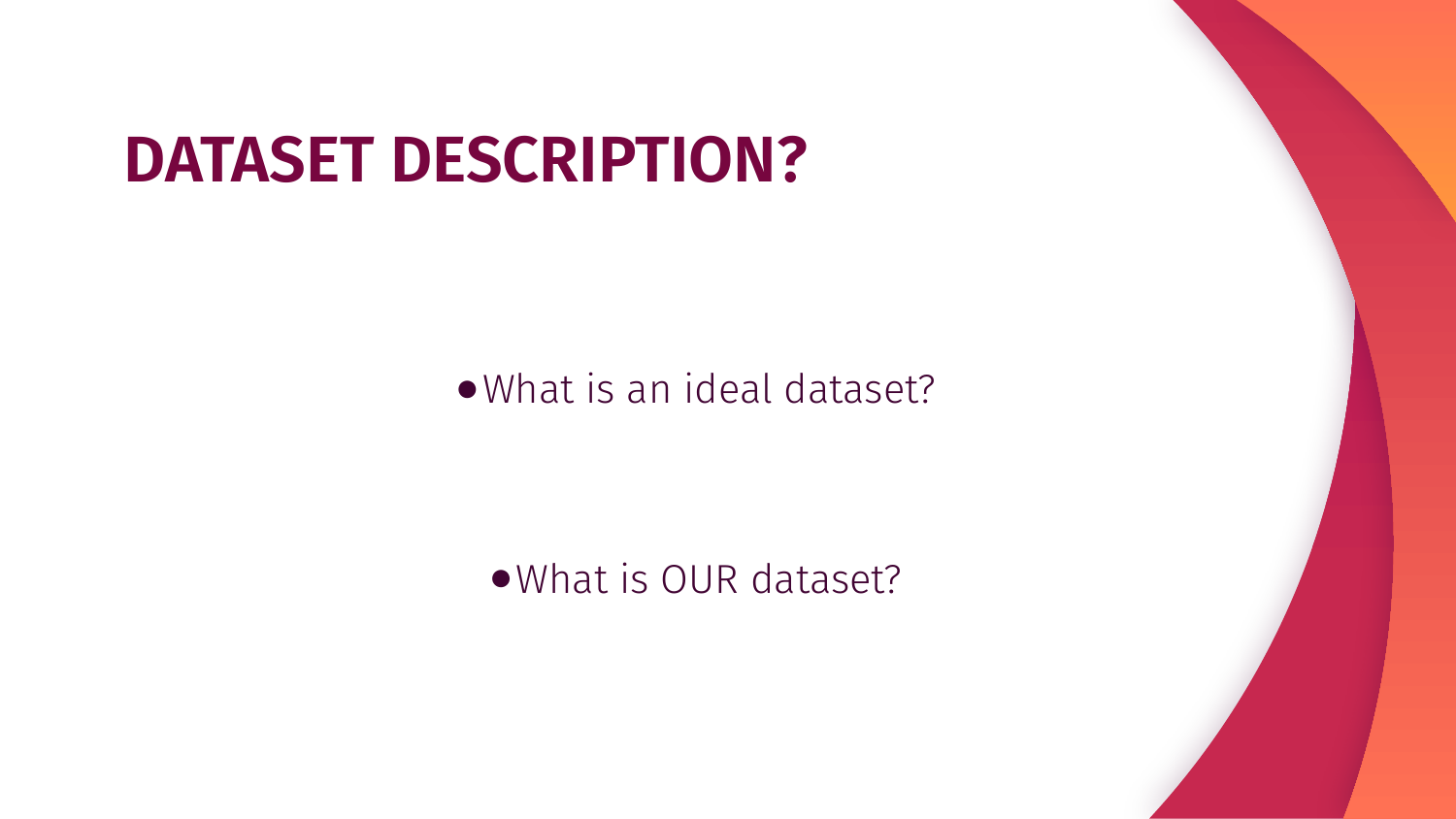

# DATASET DESCRIPTION?

What is an ideal dataset?

What is OUR dataset?